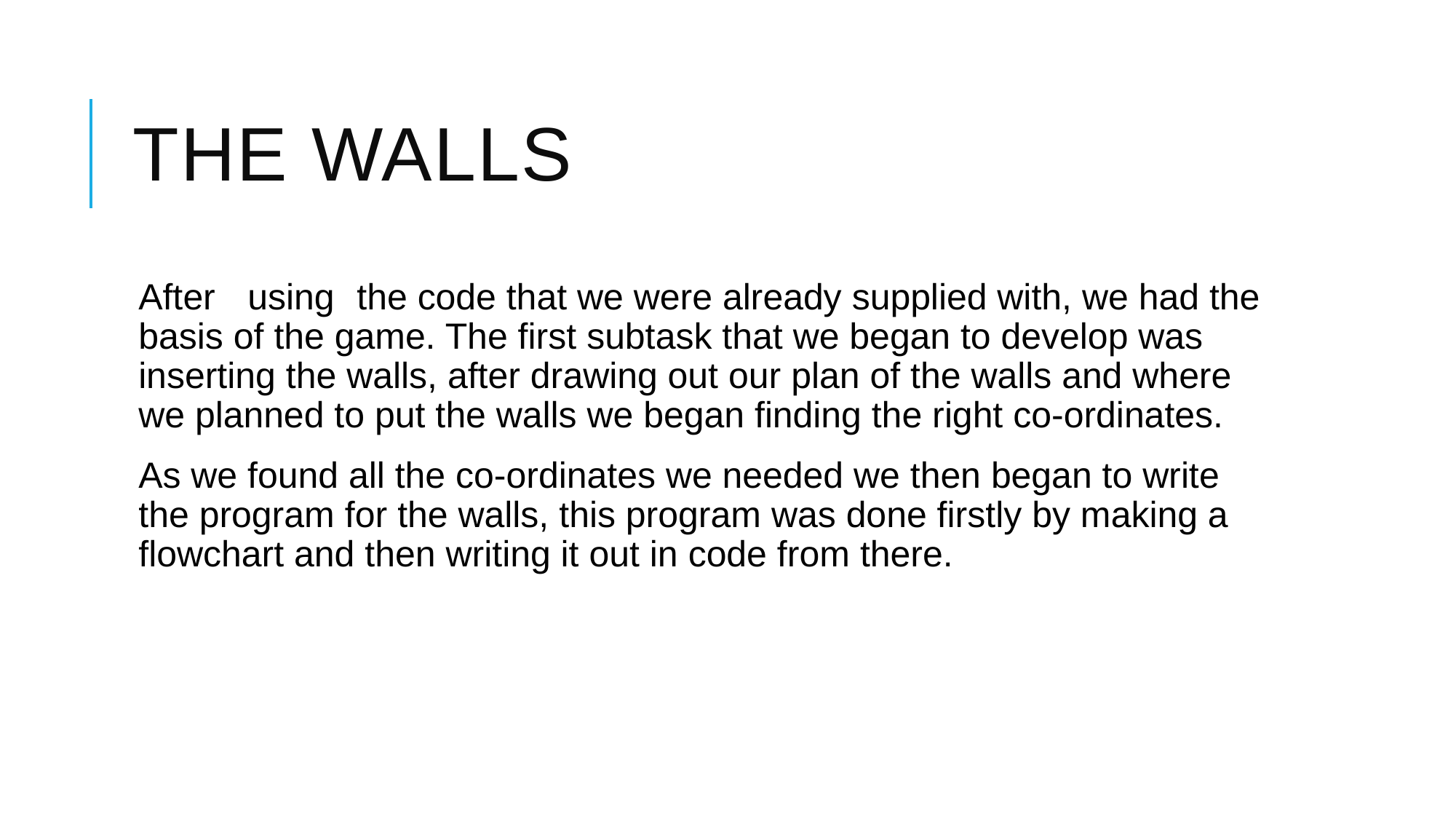

# The walls
After	using	the code that we were already supplied with, we had the basis of the game. The first subtask that we began to develop was inserting the walls, after drawing out our plan of the walls and where we planned to put the walls we began finding the right co-ordinates.
As we found all the co-ordinates we needed we then began to write the program for the walls, this program was done firstly by making a flowchart and then writing it out in code from there.